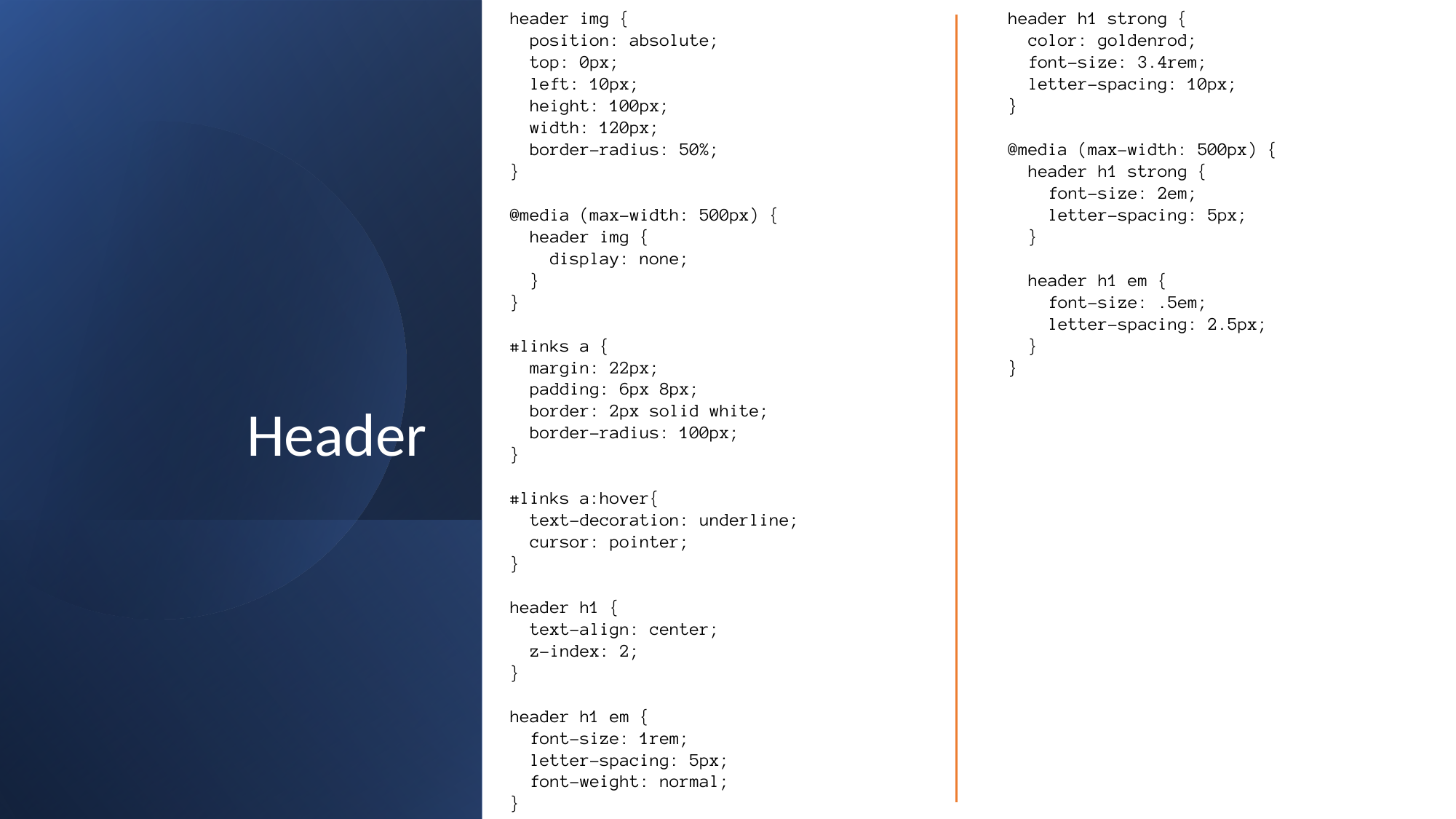

header img {
  position: absolute;
  top: 0px;
  left: 10px;
  height: 100px;
  width: 120px;
  border-radius: 50%;
}
@media (max-width: 500px) {
  header img {
    display: none;
  }
}
#links a {
  margin: 22px;
  padding: 6px 8px;
  border: 2px solid white;
  border-radius: 100px;
}
#links a:hover{
  text-decoration: underline;
  cursor: pointer;
}
header h1 {
  text-align: center;
  z-index: 2;
}
header h1 em {
  font-size: 1rem;
  letter-spacing: 5px;
  font-weight: normal;
}
header h1 strong {
  color: goldenrod;
  font-size: 3.4rem;
  letter-spacing: 10px;
}
@media (max-width: 500px) {
  header h1 strong {
    font-size: 2em;
    letter-spacing: 5px;
  }
  header h1 em {
    font-size: .5em;
    letter-spacing: 2.5px;
  }
}

# Header